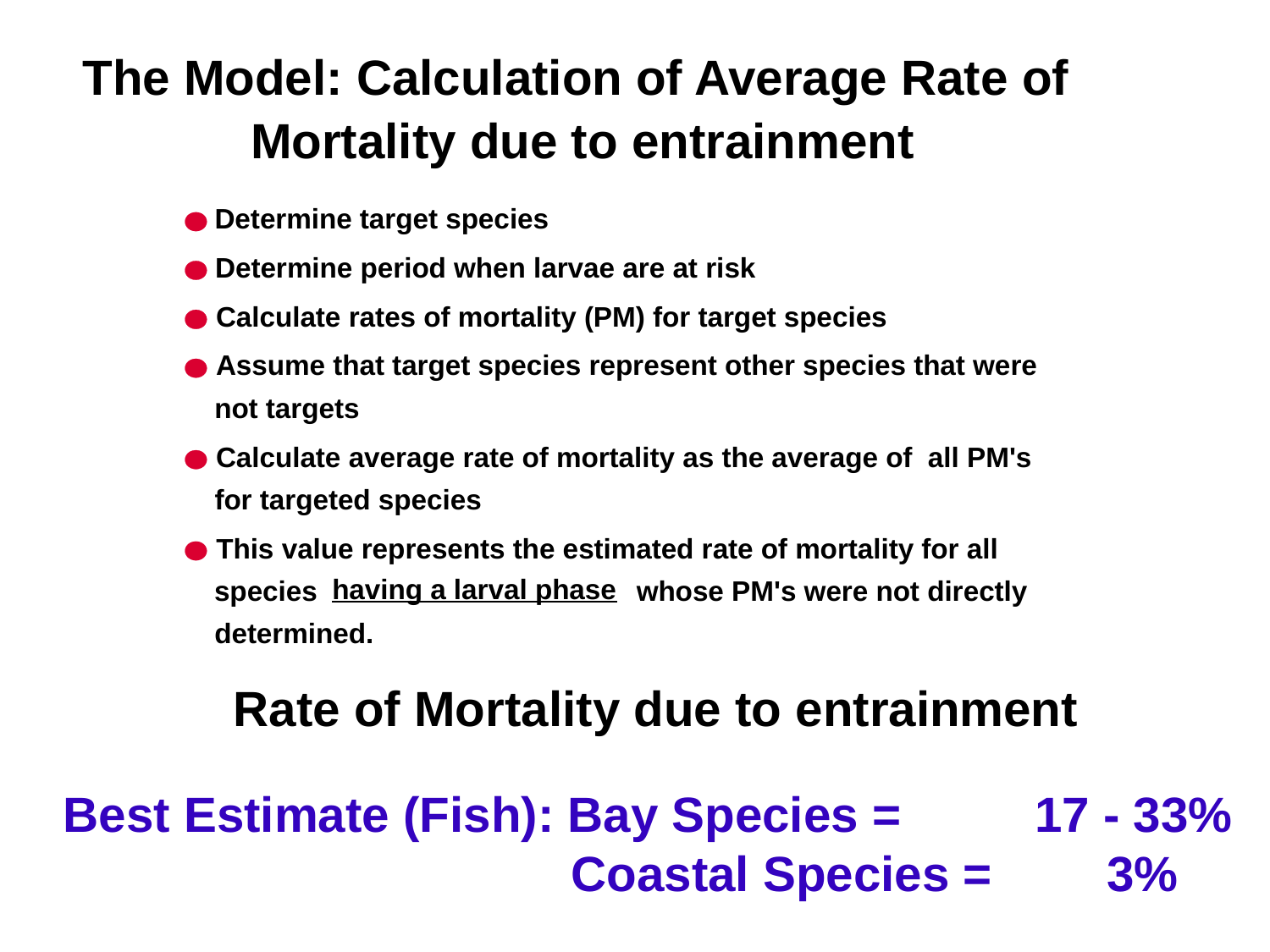

The Model: Calculation of Average Rate of
Mortality due to entrainment
Determine target species

Determine period when larvae are at risk

Calculate rates of mortality (PM) for target species

Assume that target species represent other species that were

not targets
Calculate average rate of mortality as the average of  all PM's

for targeted species
This value represents the estimated rate of mortality for all

having a larval phase
species
 whose PM's were not directly
determined.
Rate of Mortality due to entrainment
Best Estimate (Fish): Bay Species = 	      17 - 33%
				Coastal Species =   	  3%